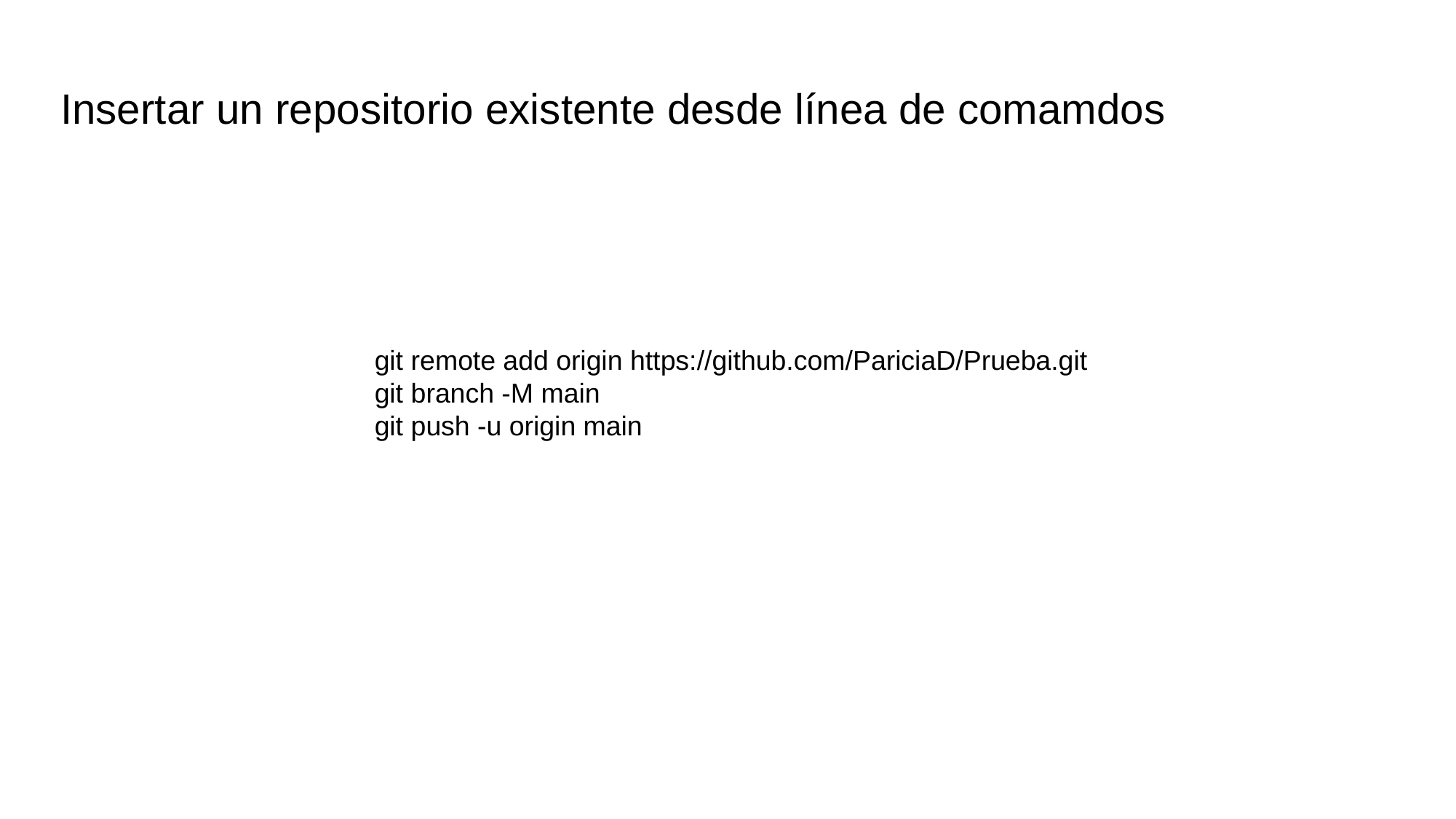

# Insertar un repositorio existente desde línea de comamdos
git remote add origin https://github.com/PariciaD/Prueba.git
git branch -M main
git push -u origin main